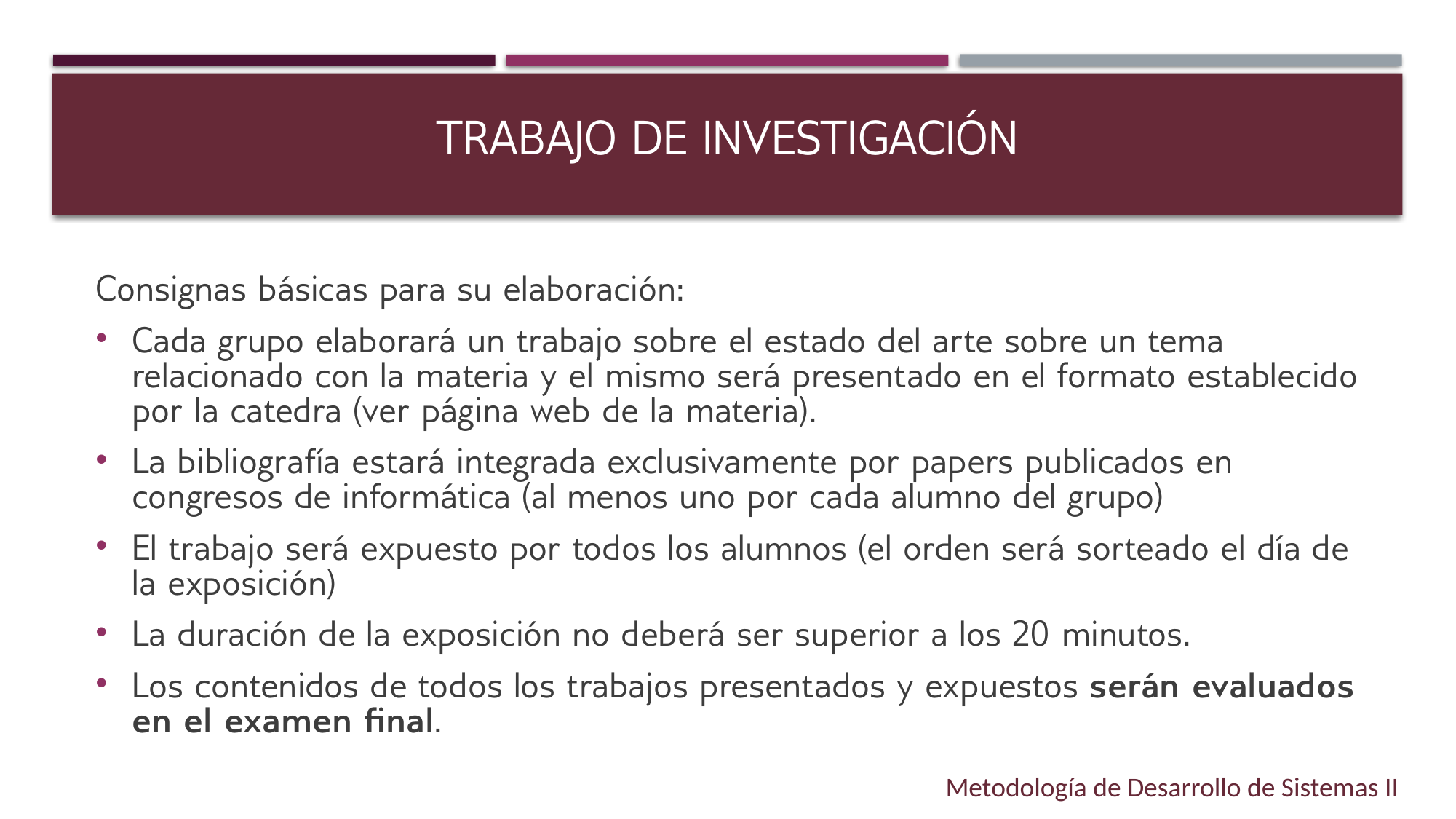

# Trabajo de investigación
Consignas básicas para su elaboración:
Cada grupo elaborará un trabajo sobre el estado del arte sobre un tema relacionado con la materia y el mismo será presentado en el formato establecido por la catedra (ver página web de la materia).
La bibliografía estará integrada exclusivamente por papers publicados en congresos de informática (al menos uno por cada alumno del grupo)
El trabajo será expuesto por todos los alumnos (el orden será sorteado el día de la exposición)
La duración de la exposición no deberá ser superior a los 20 minutos.
Los contenidos de todos los trabajos presentados y expuestos serán evaluados en el examen final.
Metodología de Desarrollo de Sistemas II